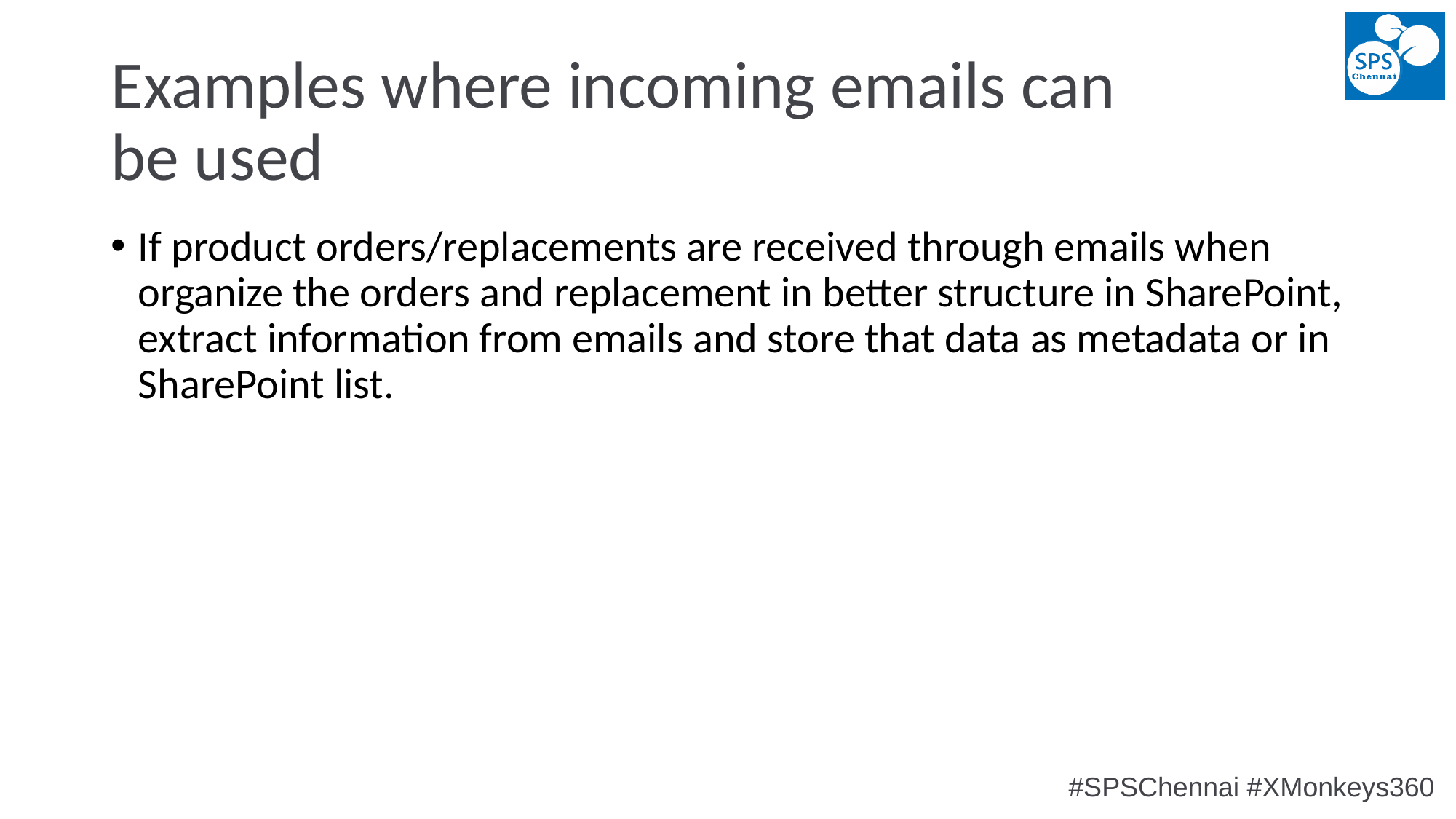

# Examples where incoming emails can be used
If product orders/replacements are received through emails when organize the orders and replacement in better structure in SharePoint, extract information from emails and store that data as metadata or in SharePoint list.